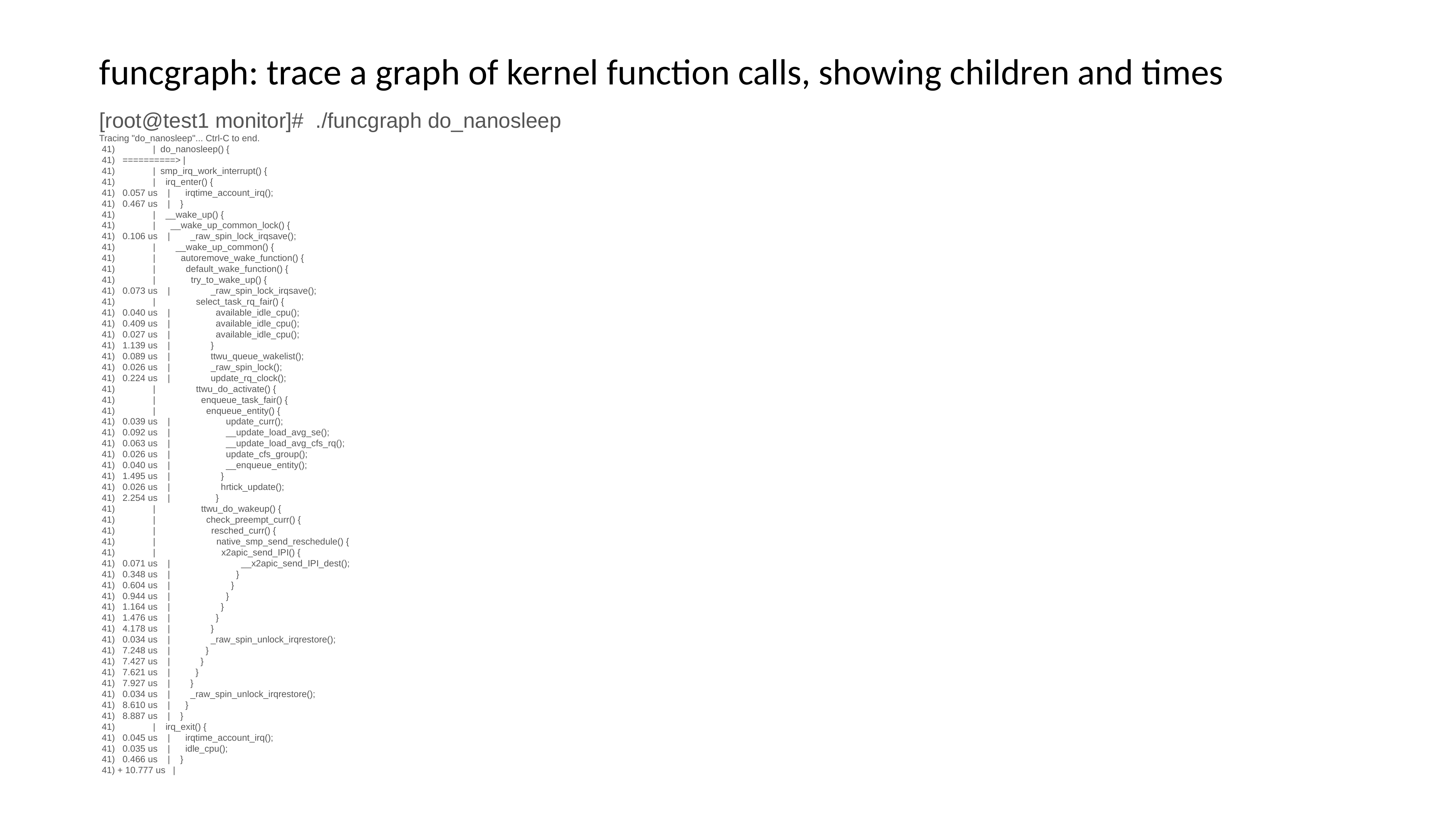

funcgraph: trace a graph of kernel function calls, showing children and times
[root@test1 monitor]#  ./funcgraph do_nanosleep
Tracing "do_nanosleep"... Ctrl-C to end.
 41)               |  do_nanosleep() {
 41)   ==========> |
 41)               |  smp_irq_work_interrupt() {
 41)               |    irq_enter() {
 41)   0.057 us    |      irqtime_account_irq();
 41)   0.467 us    |    }
 41)               |    __wake_up() {
 41)               |      __wake_up_common_lock() {
 41)   0.106 us    |        _raw_spin_lock_irqsave();
 41)               |        __wake_up_common() {
 41)               |          autoremove_wake_function() {
 41)               |            default_wake_function() {
 41)               |              try_to_wake_up() {
 41)   0.073 us    |                _raw_spin_lock_irqsave();
 41)               |                select_task_rq_fair() {
 41)   0.040 us    |                  available_idle_cpu();
 41)   0.409 us    |                  available_idle_cpu();
 41)   0.027 us    |                  available_idle_cpu();
 41)   1.139 us    |                }
 41)   0.089 us    |                ttwu_queue_wakelist();
 41)   0.026 us    |                _raw_spin_lock();
 41)   0.224 us    |                update_rq_clock();
 41)               |                ttwu_do_activate() {
 41)               |                  enqueue_task_fair() {
 41)               |                    enqueue_entity() {
 41)   0.039 us    |                      update_curr();
 41)   0.092 us    |                      __update_load_avg_se();
 41)   0.063 us    |                      __update_load_avg_cfs_rq();
 41)   0.026 us    |                      update_cfs_group();
 41)   0.040 us    |                      __enqueue_entity();
 41)   1.495 us    |                    }
 41)   0.026 us    |                    hrtick_update();
 41)   2.254 us    |                  }
 41)               |                  ttwu_do_wakeup() {
 41)               |                    check_preempt_curr() {
 41)               |                      resched_curr() {
 41)               |                        native_smp_send_reschedule() {
 41)               |                          x2apic_send_IPI() {
 41)   0.071 us    |                            __x2apic_send_IPI_dest();
 41)   0.348 us    |                          }
 41)   0.604 us    |                        }
 41)   0.944 us    |                      }
 41)   1.164 us    |                    }
 41)   1.476 us    |                  }
 41)   4.178 us    |                }
 41)   0.034 us    |                _raw_spin_unlock_irqrestore();
 41)   7.248 us    |              }
 41)   7.427 us    |            }
 41)   7.621 us    |          }
 41)   7.927 us    |        }
 41)   0.034 us    |        _raw_spin_unlock_irqrestore();
 41)   8.610 us    |      }
 41)   8.887 us    |    }
 41)               |    irq_exit() {
 41)   0.045 us    |      irqtime_account_irq();
 41)   0.035 us    |      idle_cpu();
 41)   0.466 us    |    }
 41) + 10.777 us   |